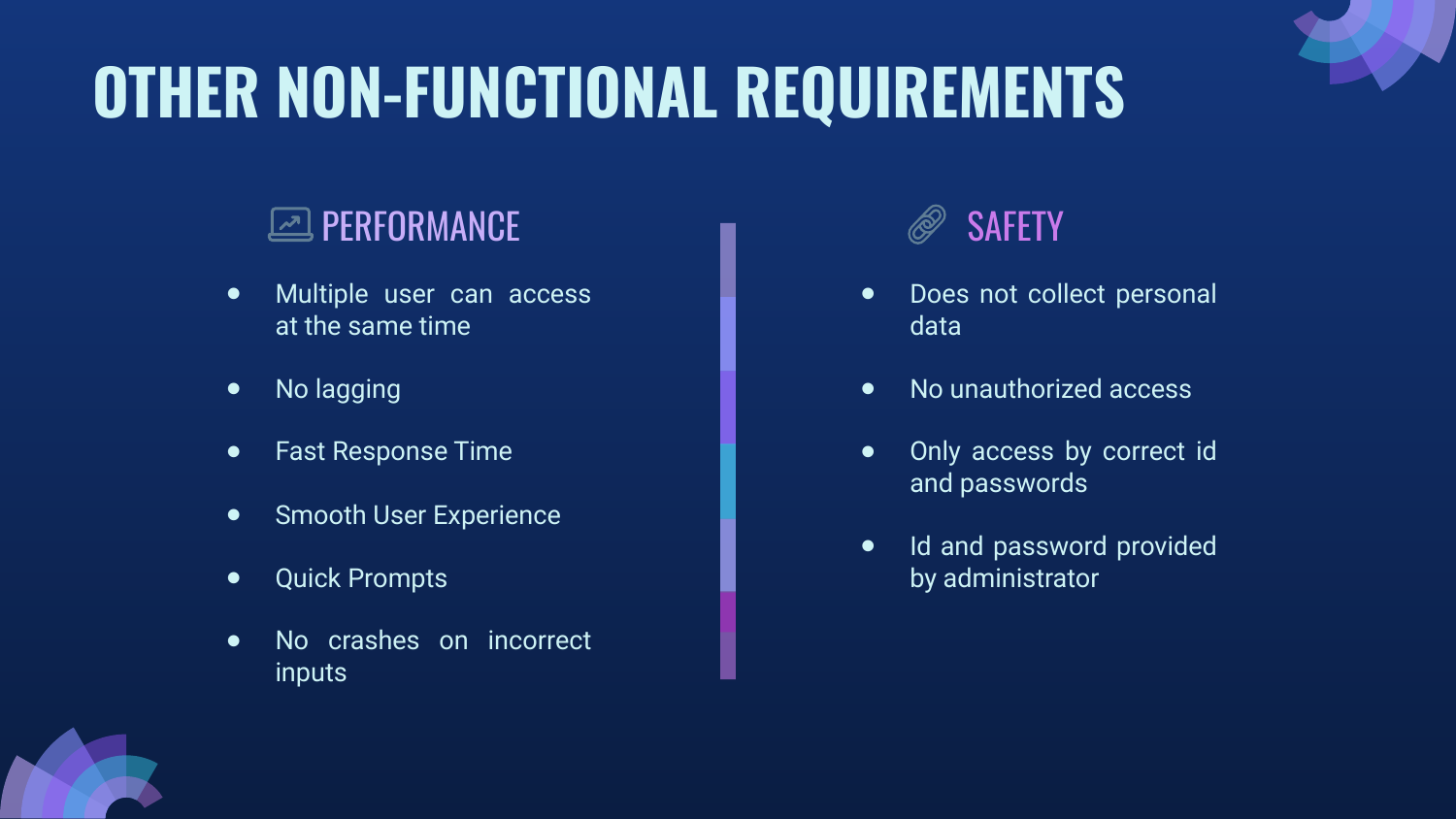

# OTHER NON-FUNCTIONAL REQUIREMENTS
SAFETY
PERFORMANCE

Multiple user can access at the same time

No lagging

Fast Response Time

Smooth User Experience

Quick Prompts

No crashes on incorrect inputs
Does not collect personal data

No unauthorized access

Only access by correct id and passwords

Id and password provided by administrator